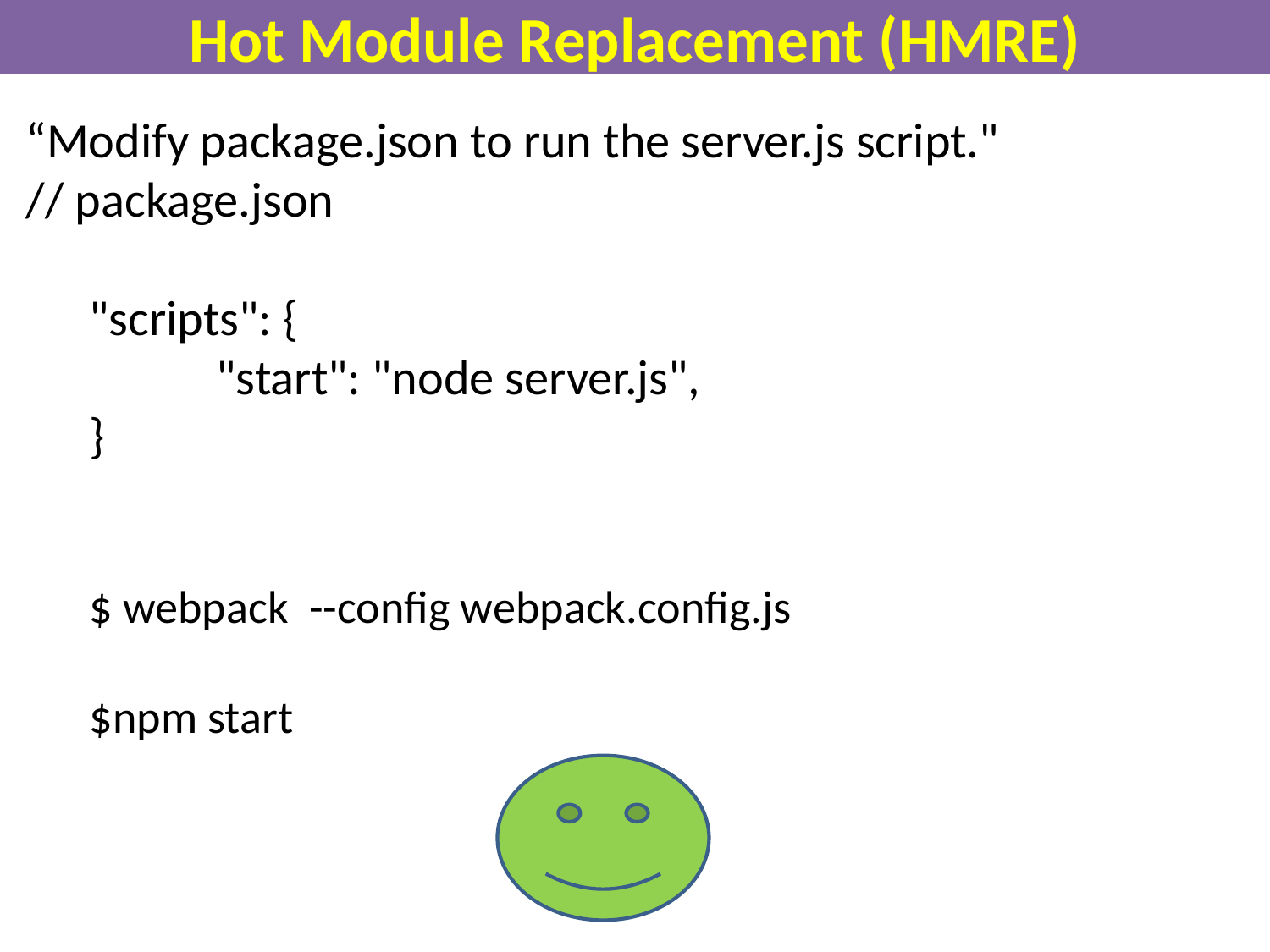

# Hot Module Replacement (HMRE)
“Modify package.json to run the server.js script."
// package.json

"scripts": {
	"start": "node server.js",
}

$ webpack  --config webpack.config.js

$npm start